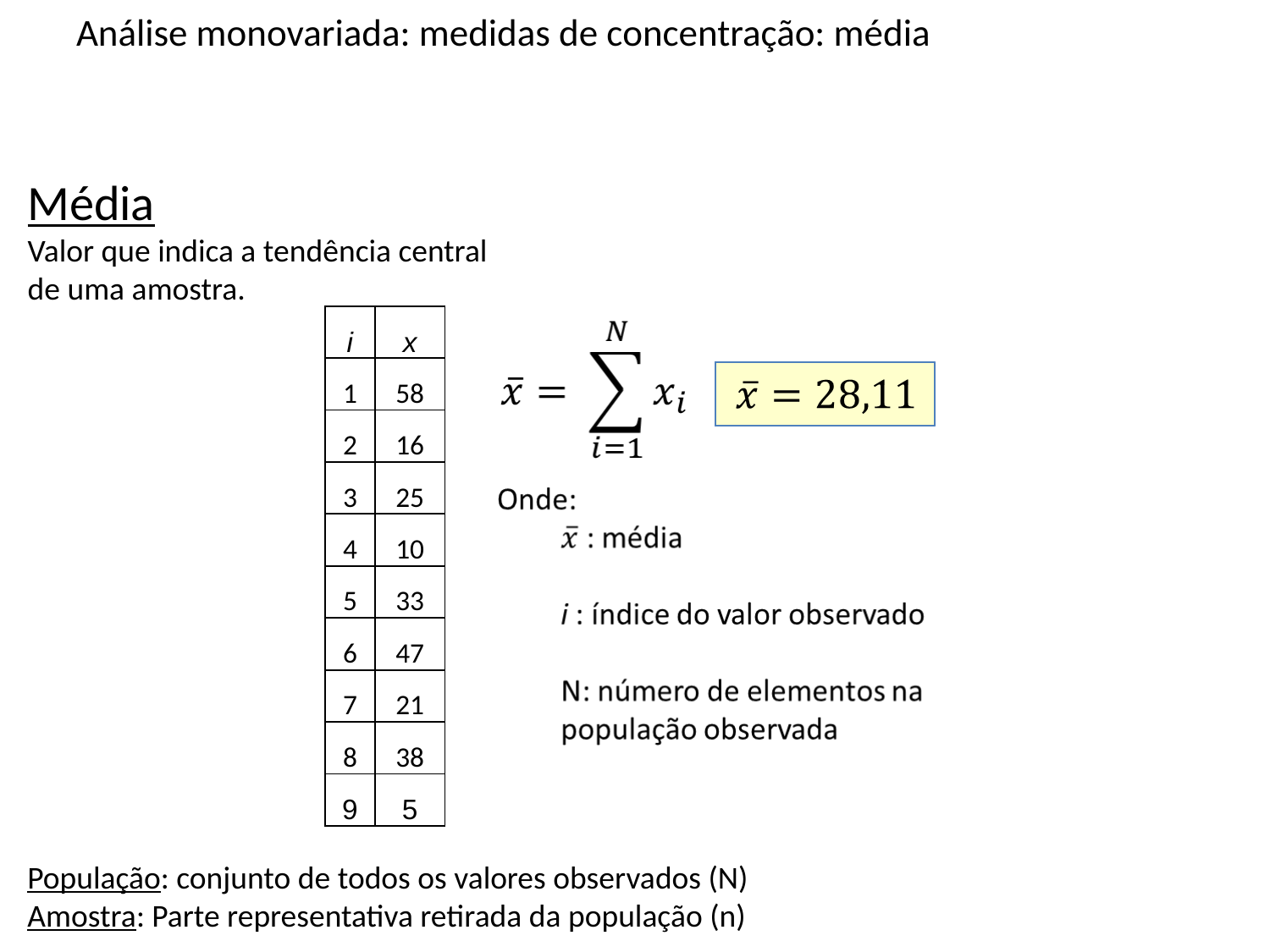

# Análise monovariada: medidas de concentração: média

Média
Valor que indica a tendência central de uma amostra.

| i | x |
| --- | --- |
| 1 | 58 |
| 2 | 16 |
| 3 | 25 |
| 4 | 10 |
| 5 | 33 |
| 6 | 47 |
| 7 | 21 |
| 8 | 38 |
| 9 | 5 |

População: conjunto de todos os valores observados (N)
Amostra: Parte representativa retirada da população (n)